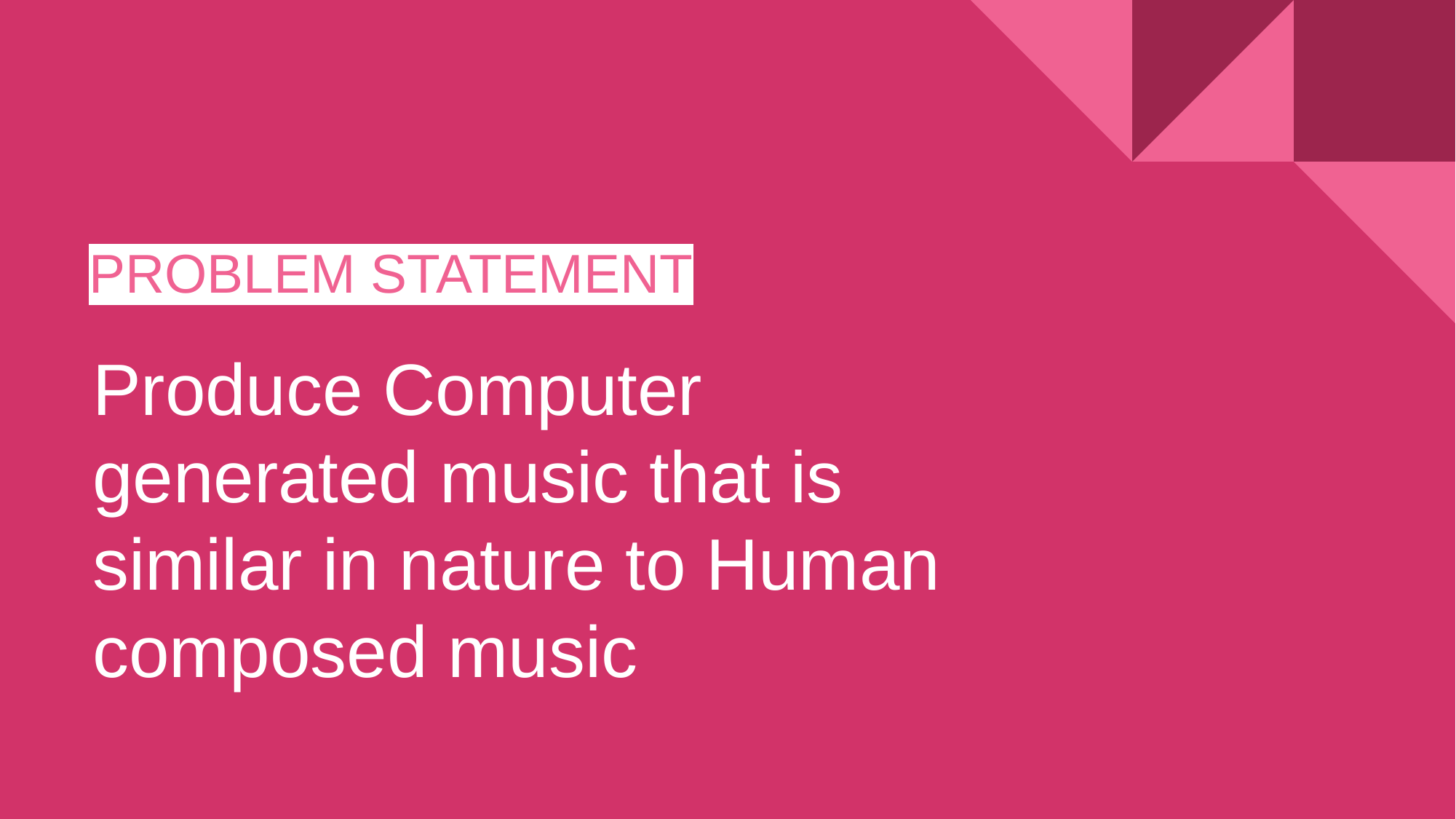

PROBLEM STATEMENT
# Produce Computer generated music that is similar in nature to Human composed music